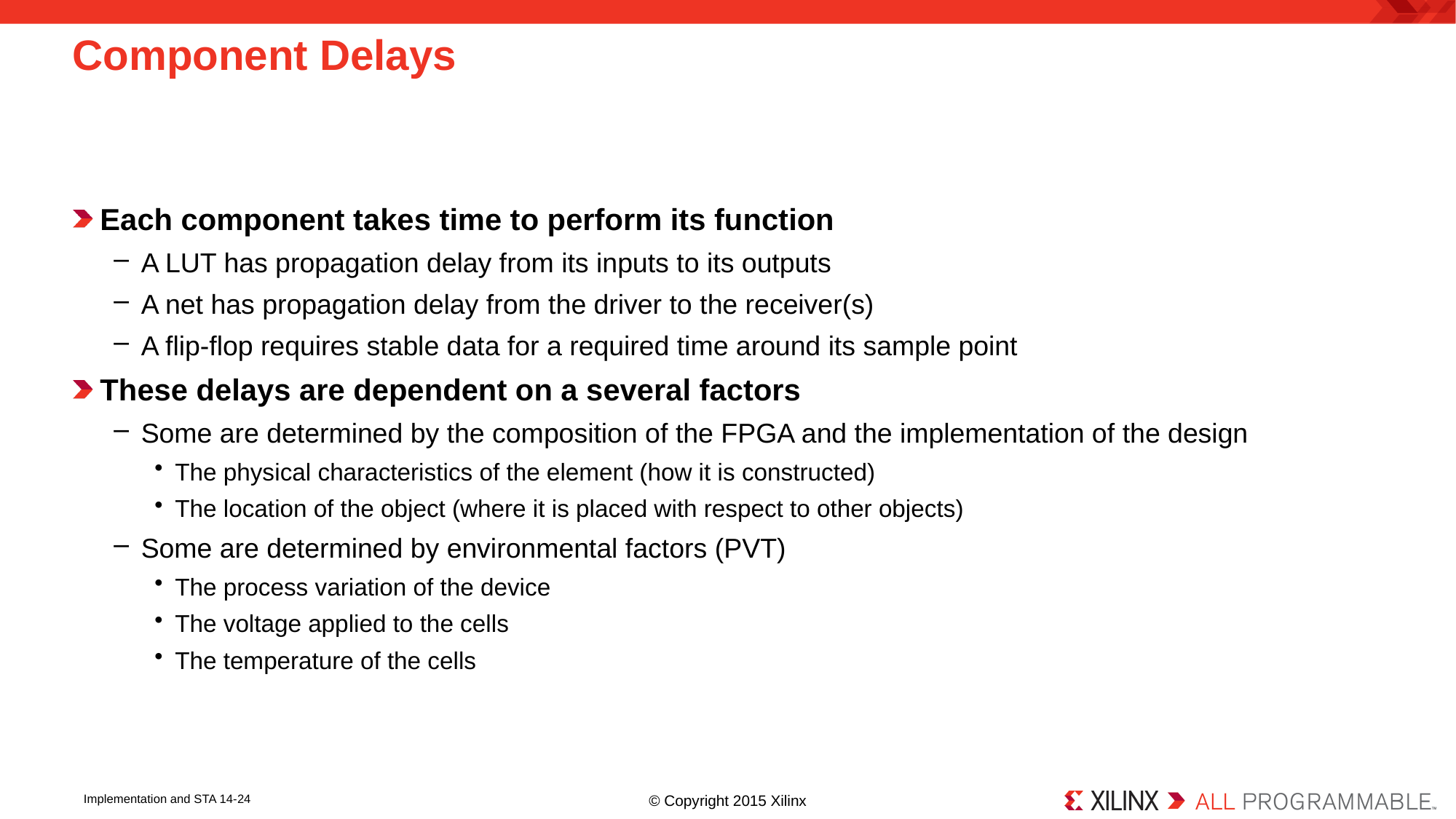

# Component Delays
Each component takes time to perform its function
A LUT has propagation delay from its inputs to its outputs
A net has propagation delay from the driver to the receiver(s)
A flip-flop requires stable data for a required time around its sample point
These delays are dependent on a several factors
Some are determined by the composition of the FPGA and the implementation of the design
The physical characteristics of the element (how it is constructed)
The location of the object (where it is placed with respect to other objects)
Some are determined by environmental factors (PVT)
The process variation of the device
The voltage applied to the cells
The temperature of the cells

© Copyright 2015 Xilinx
Implementation and STA 14-24